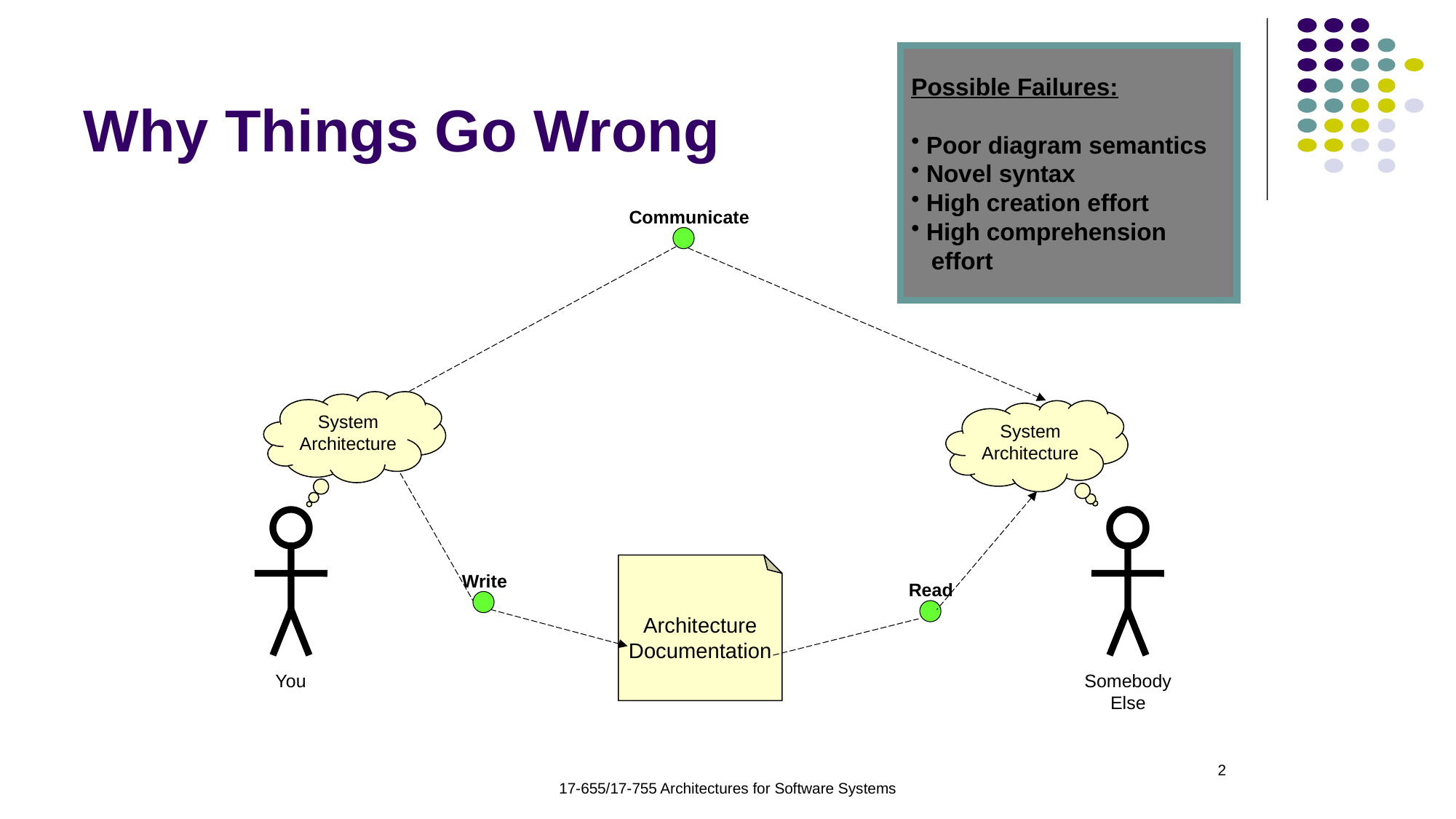

# Why Things Go Wrong
Possible Failures:

 Poor diagram semantics
 Novel syntax
 High creation effort
 High comprehension
   effort
Communicate

System
Architecture
System
Architecture

Write

Read

Architecture
Documentation

You
Somebody
Else
2
17-655/17-755 Architectures for Software Systems